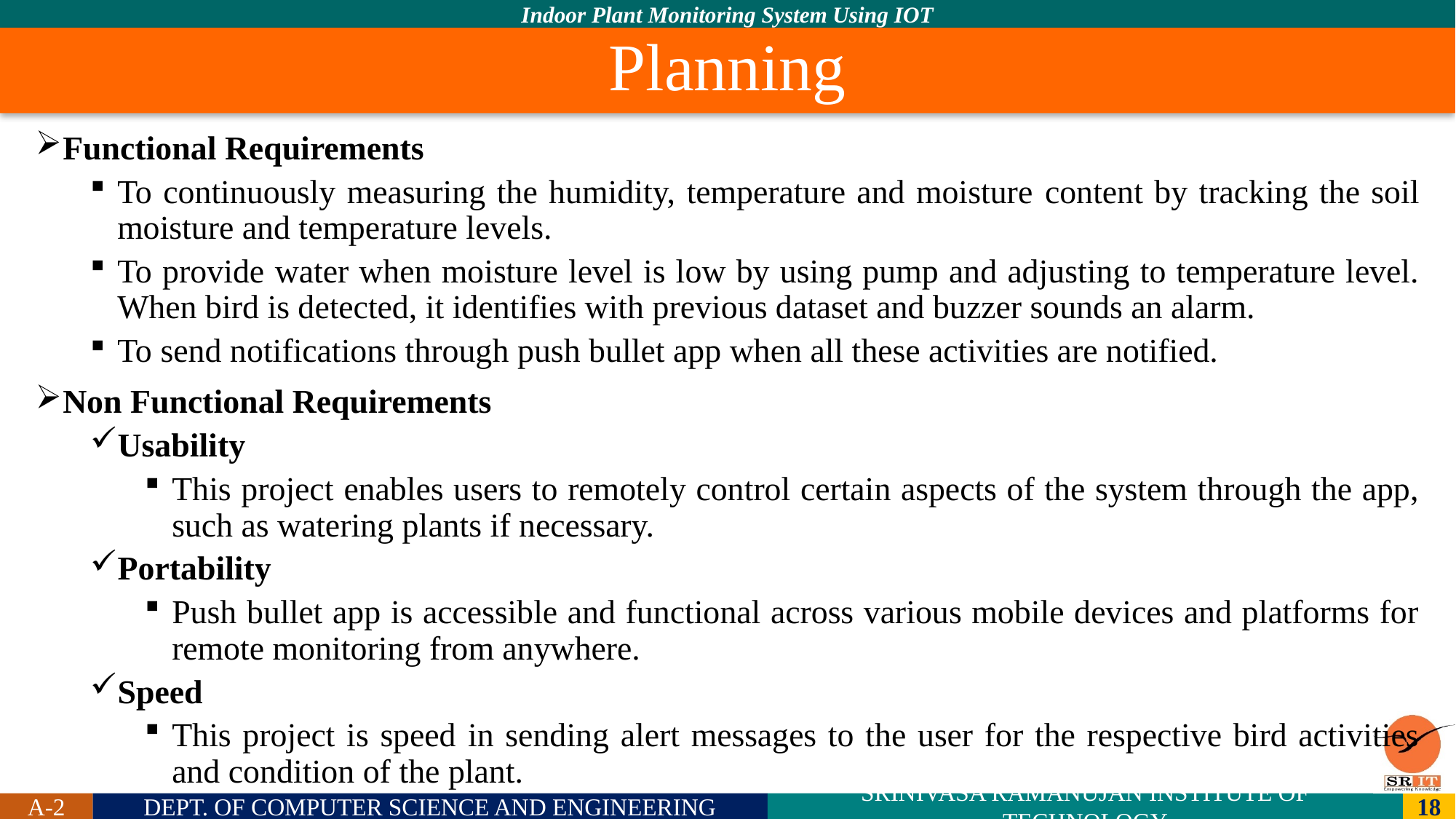

# Planning
Functional Requirements
To continuously measuring the humidity, temperature and moisture content by tracking the soil moisture and temperature levels.
To provide water when moisture level is low by using pump and adjusting to temperature level. When bird is detected, it identifies with previous dataset and buzzer sounds an alarm.
To send notifications through push bullet app when all these activities are notified.
Non Functional Requirements
Usability
This project enables users to remotely control certain aspects of the system through the app, such as watering plants if necessary.
Portability
Push bullet app is accessible and functional across various mobile devices and platforms for remote monitoring from anywhere.
Speed
This project is speed in sending alert messages to the user for the respective bird activities and condition of the plant.